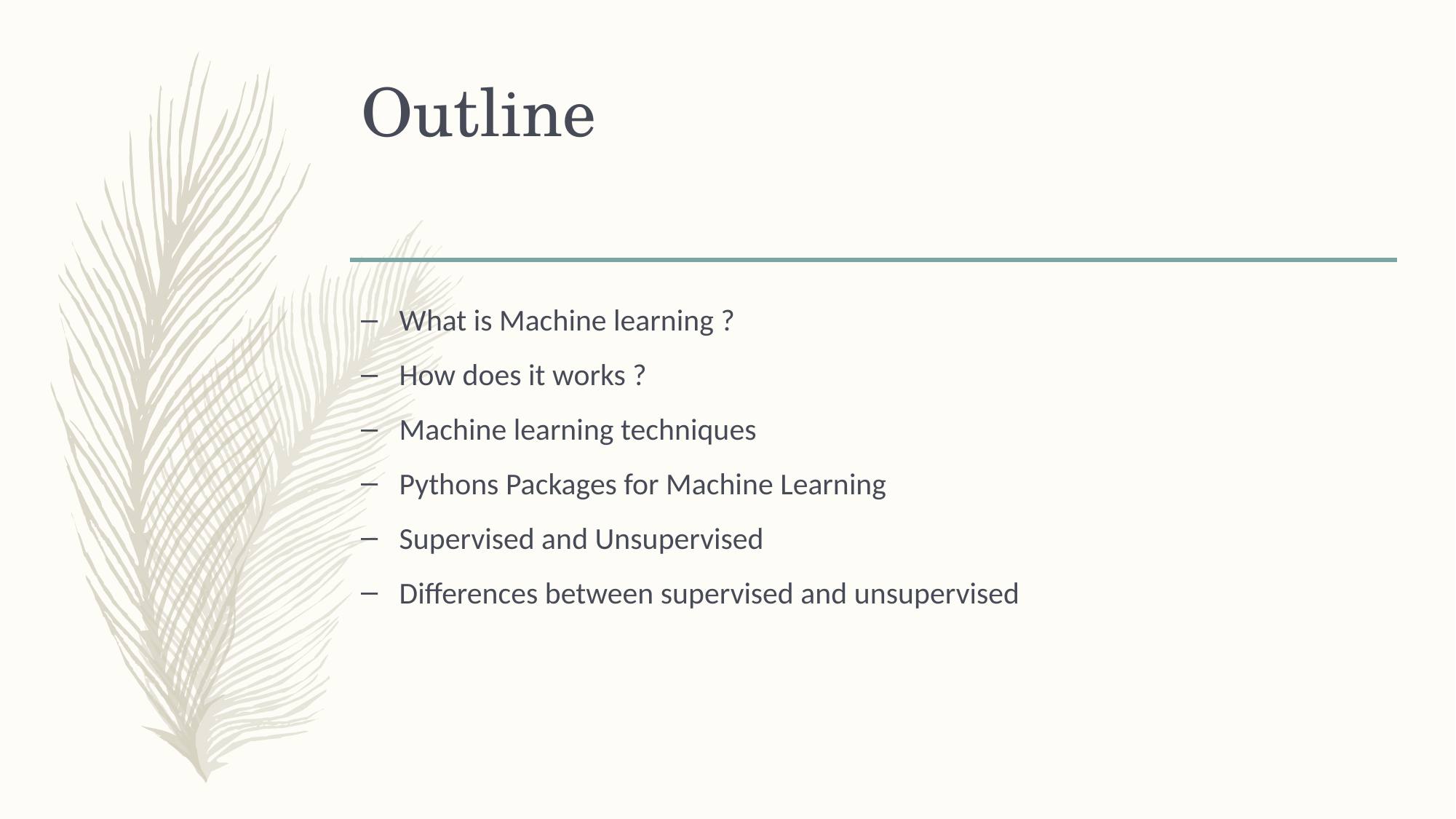

# Outline
What is Machine learning ?
How does it works ?
Machine learning techniques
Pythons Packages for Machine Learning
Supervised and Unsupervised
Differences between supervised and unsupervised